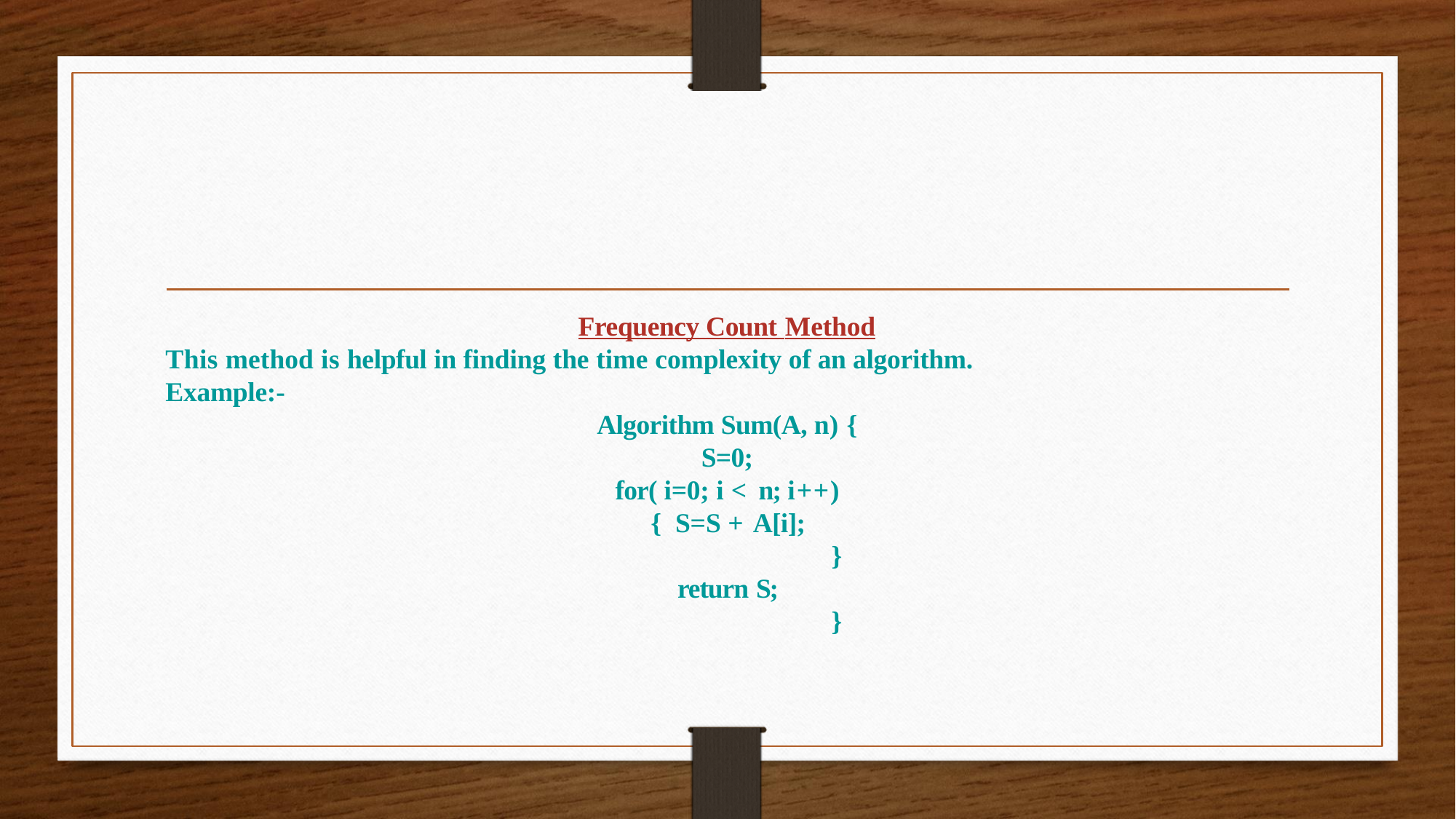

Frequency Count Method
This method is helpful in finding the time complexity of an algorithm.  Example:-
Algorithm Sum(A, n) {
S=0;
for( i=0; i < n; i++) {  S=S + A[i];
}
return S;
}